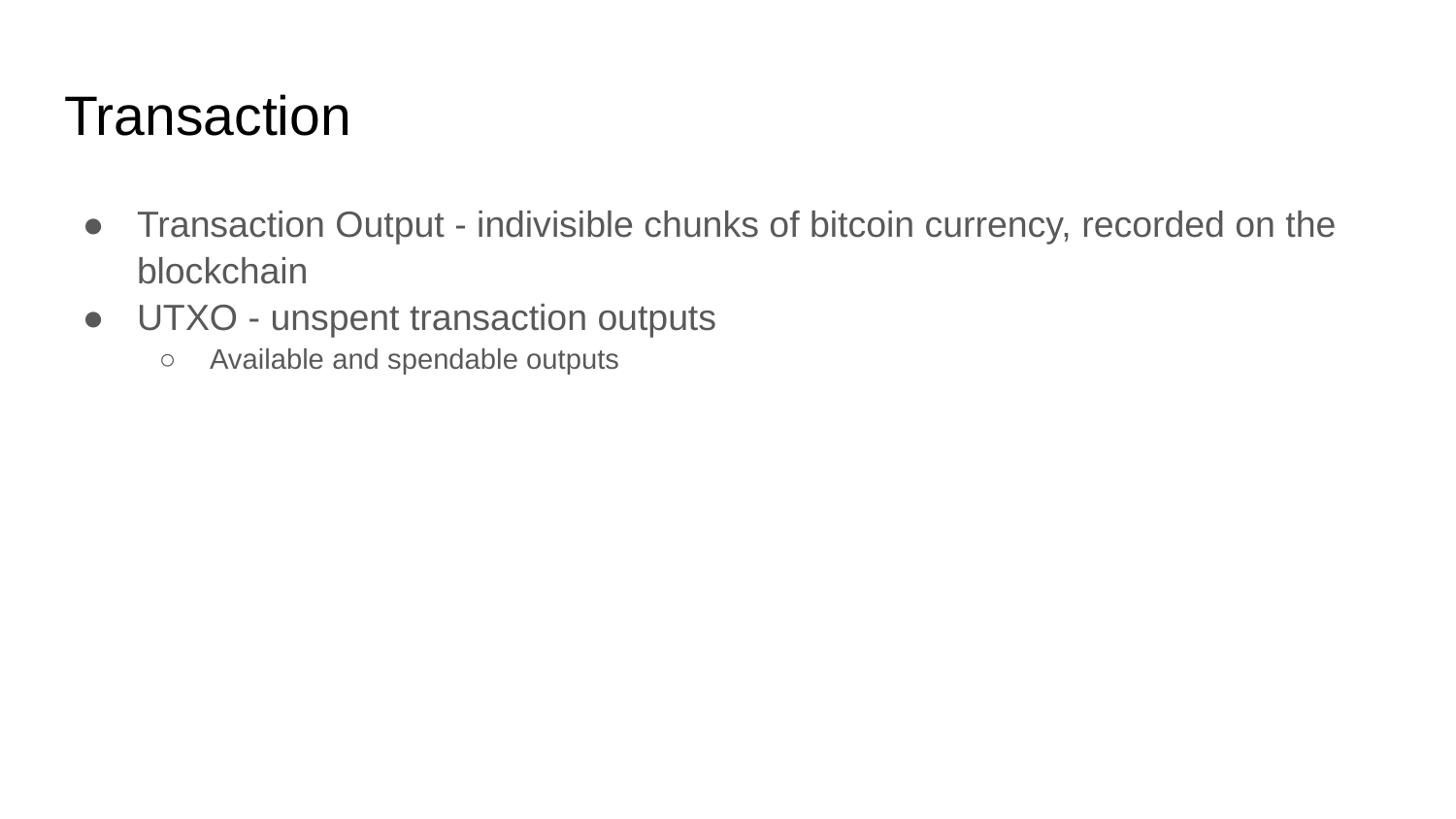

# Transaction
Transaction Output - indivisible chunks of bitcoin currency, recorded on the blockchain
UTXO - unspent transaction outputs
Available and spendable outputs